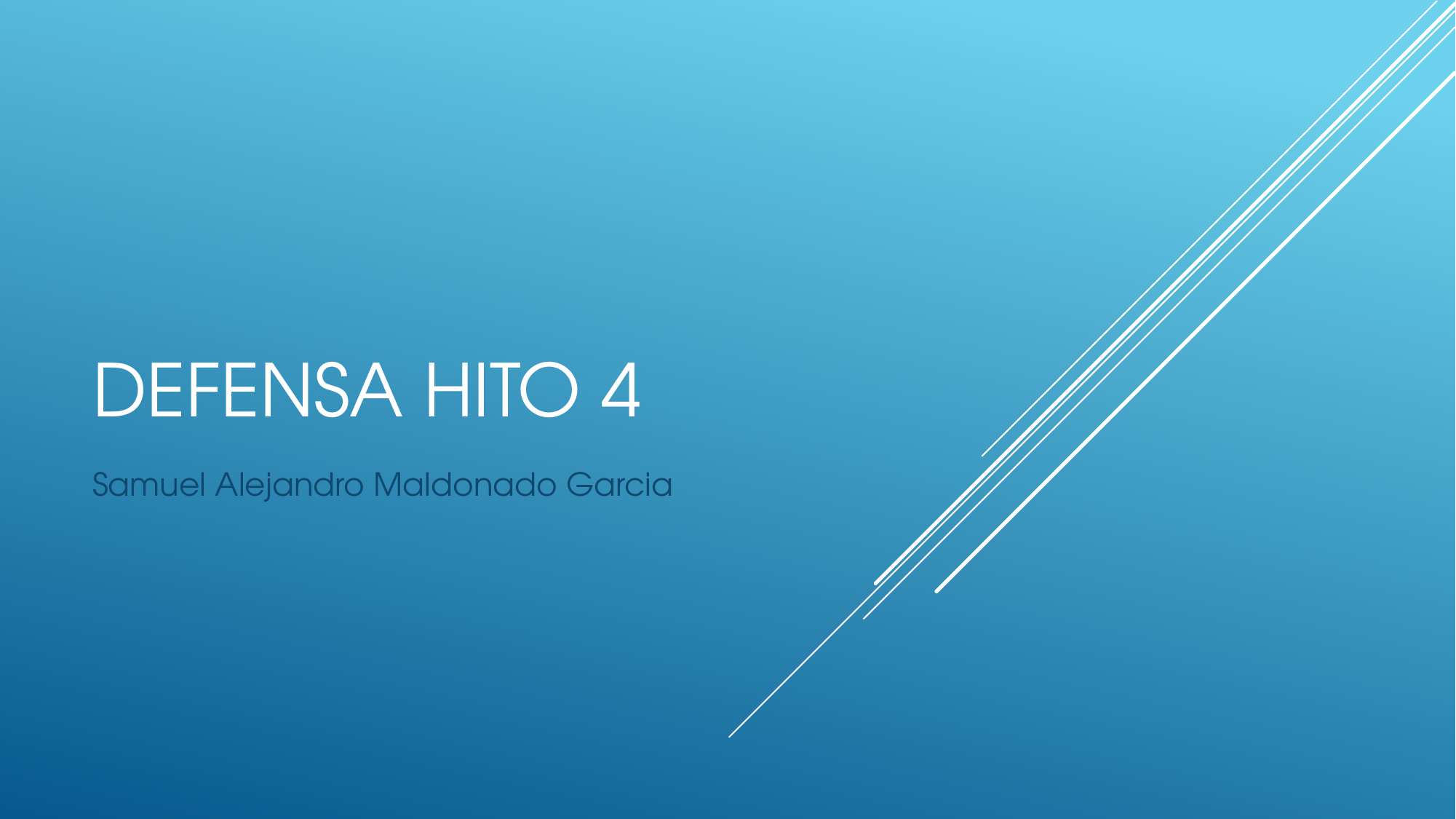

# Defensa hito 4
Samuel Alejandro Maldonado Garcia